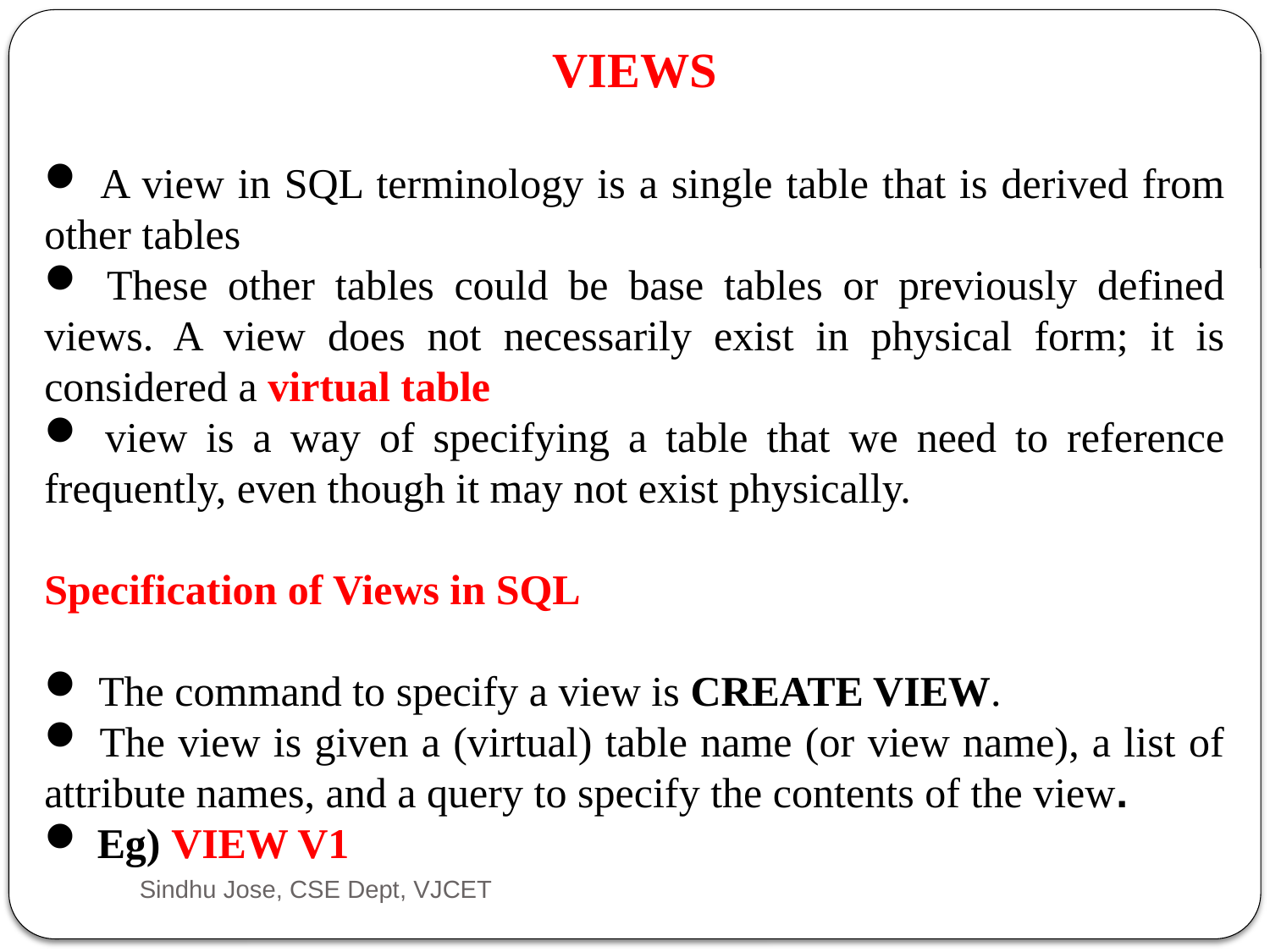

VIEWS

 A view in SQL terminology is a single table that is derived from other tables
 These other tables could be base tables or previously defined views. A view does not necessarily exist in physical form; it is considered a virtual table
 view is a way of specifying a table that we need to reference frequently, even though it may not exist physically.

Specification of Views in SQL

 The command to specify a view is CREATE VIEW.
 The view is given a (virtual) table name (or view name), a list of attribute names, and a query to specify the contents of the view.
 Eg) VIEW V1

Sindhu Jose, CSE Dept, VJCET